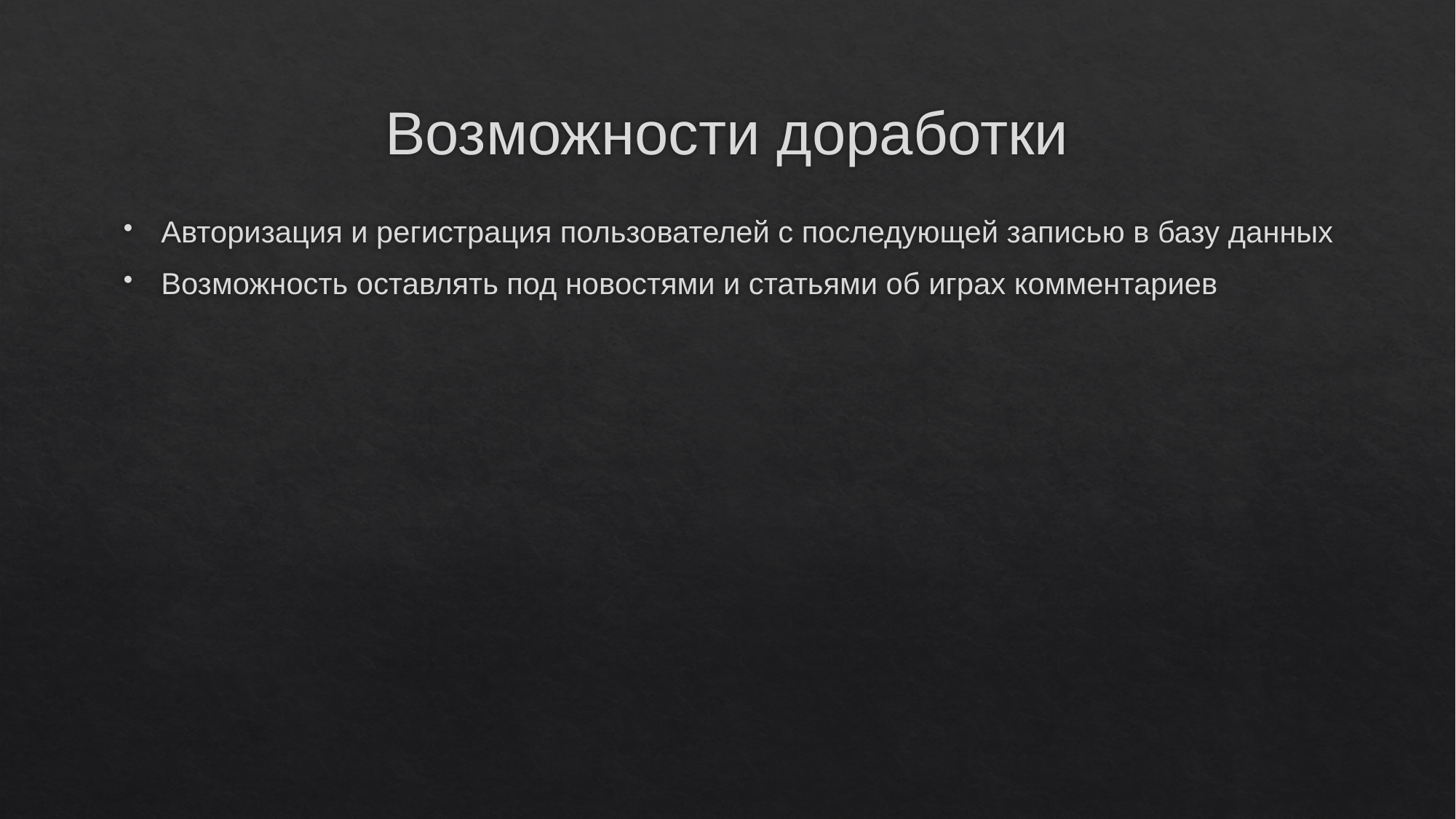

# Возможности доработки
Авторизация и регистрация пользователей с последующей записью в базу данных
Возможность оставлять под новостями и статьями об играх комментариев